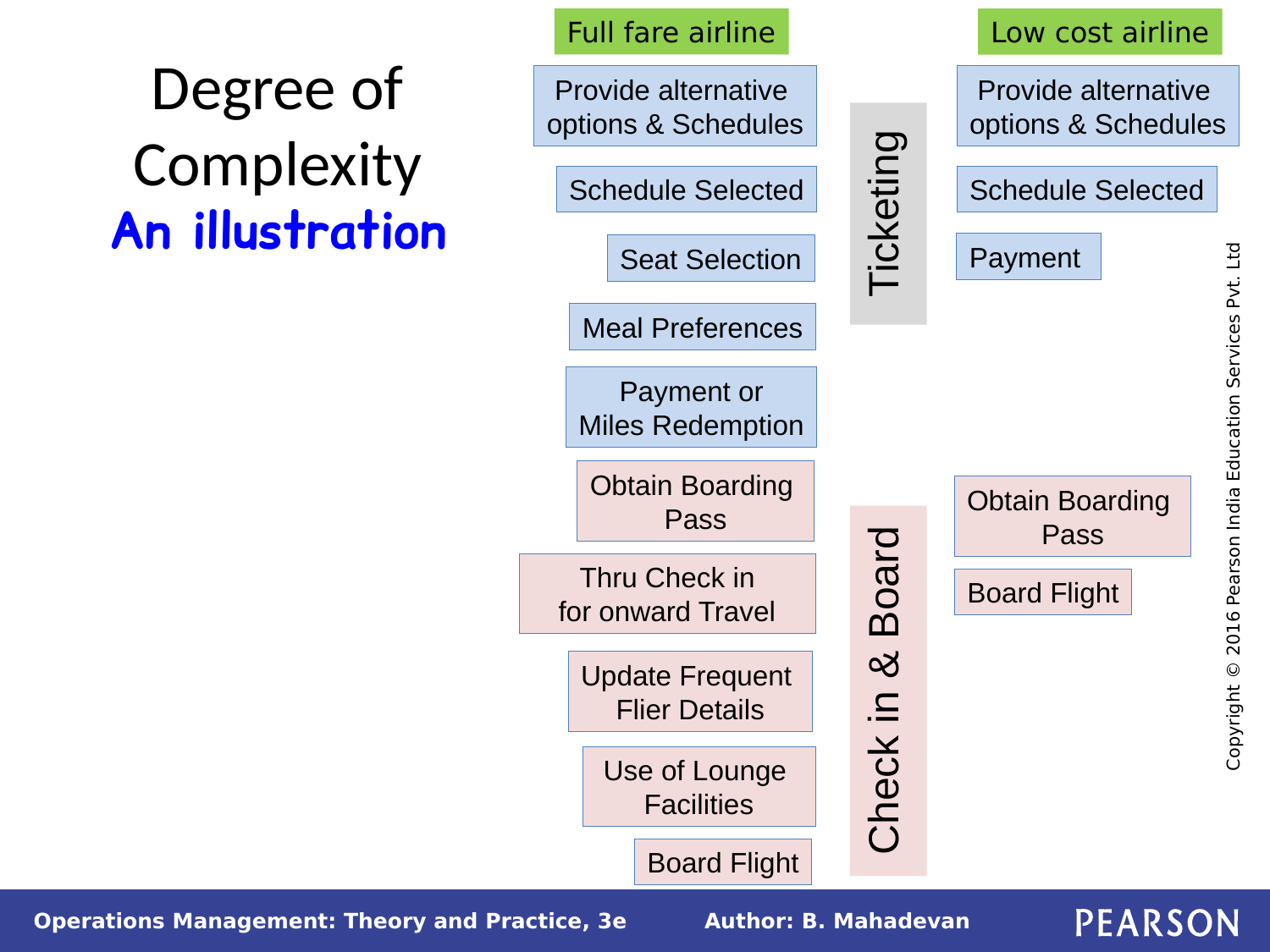

Full fare airline
Low cost airline
# Degree of Complexity An illustration
Provide alternative
options & Schedules
Provide alternative
options & Schedules
Ticketing
Schedule Selected
Schedule Selected
Payment
Seat Selection
Meal Preferences
Payment or
Miles Redemption
Obtain Boarding
Pass
Obtain Boarding
Pass
Check in & Board
Thru Check in
for onward Travel
Board Flight
Update Frequent
Flier Details
Use of Lounge
Facilities
Board Flight